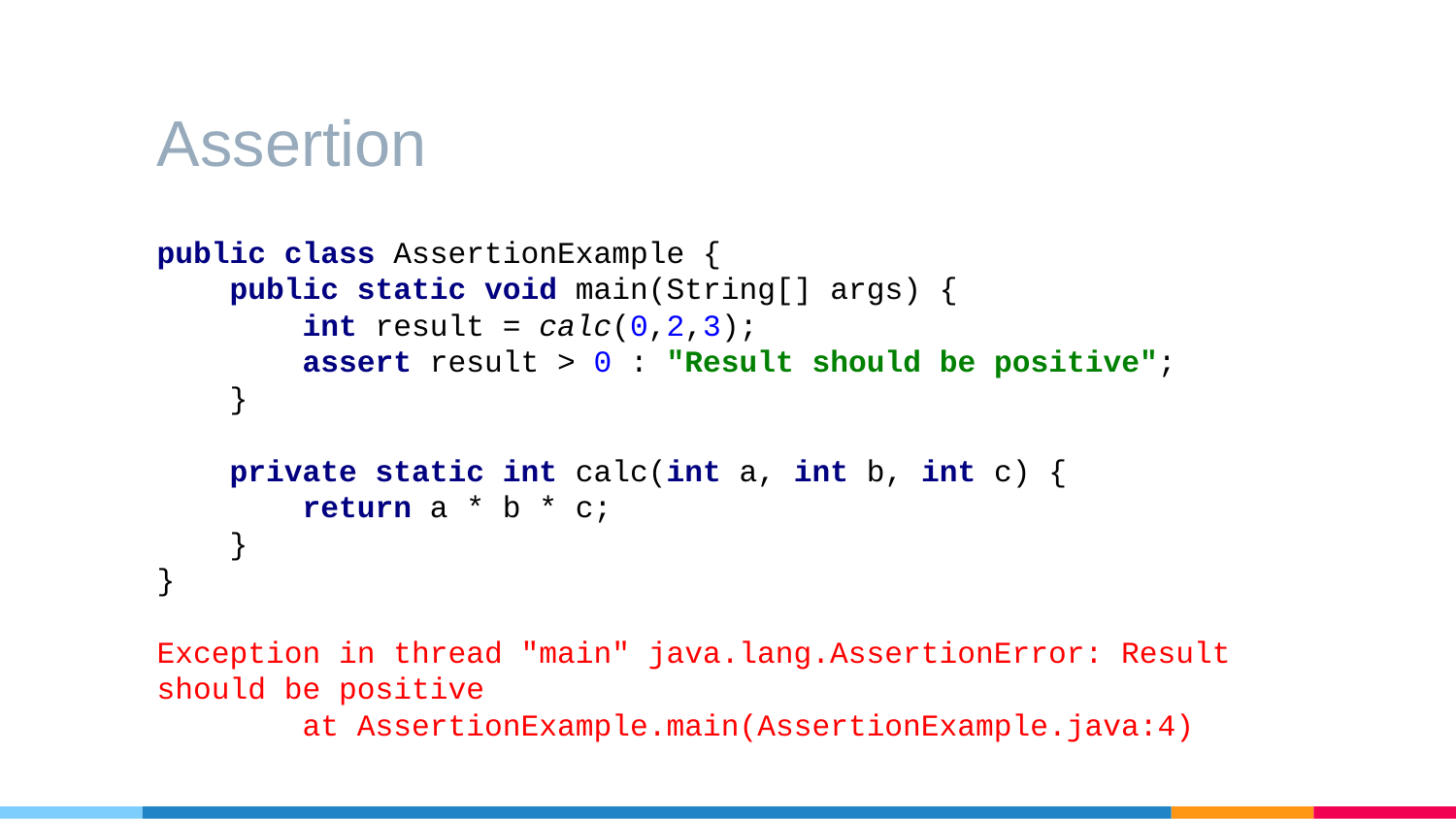

# Assertion
public class AssertionExample {
    public static void main(String[] args) {
        int result = calc(0,2,3);
        assert result > 0 : "Result should be positive";
    }
    private static int calc(int a, int b, int c) {
        return a * b * c;
    }
}
Exception in thread "main" java.lang.AssertionError: Result should be positive
	at AssertionExample.main(AssertionExample.java:4)